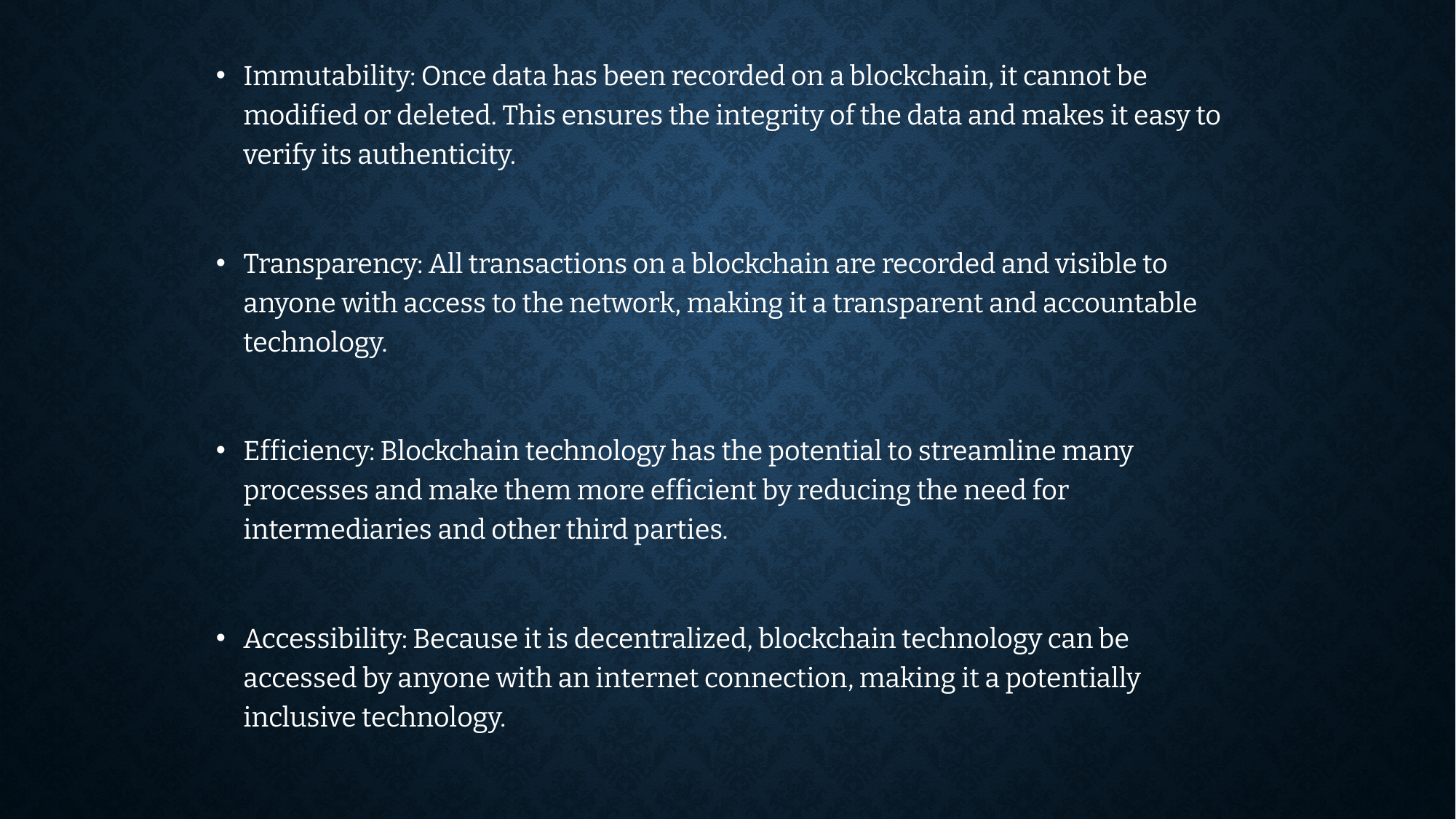

Immutability: Once data has been recorded on a blockchain, it cannot be modified or deleted. This ensures the integrity of the data and makes it easy to verify its authenticity.

Transparency: All transactions on a blockchain are recorded and visible to anyone with access to the network, making it a transparent and accountable technology.

Efficiency: Blockchain technology has the potential to streamline many processes and make them more efficient by reducing the need for intermediaries and other third parties.

Accessibility: Because it is decentralized, blockchain technology can be accessed by anyone with an internet connection, making it a potentially inclusive technology.